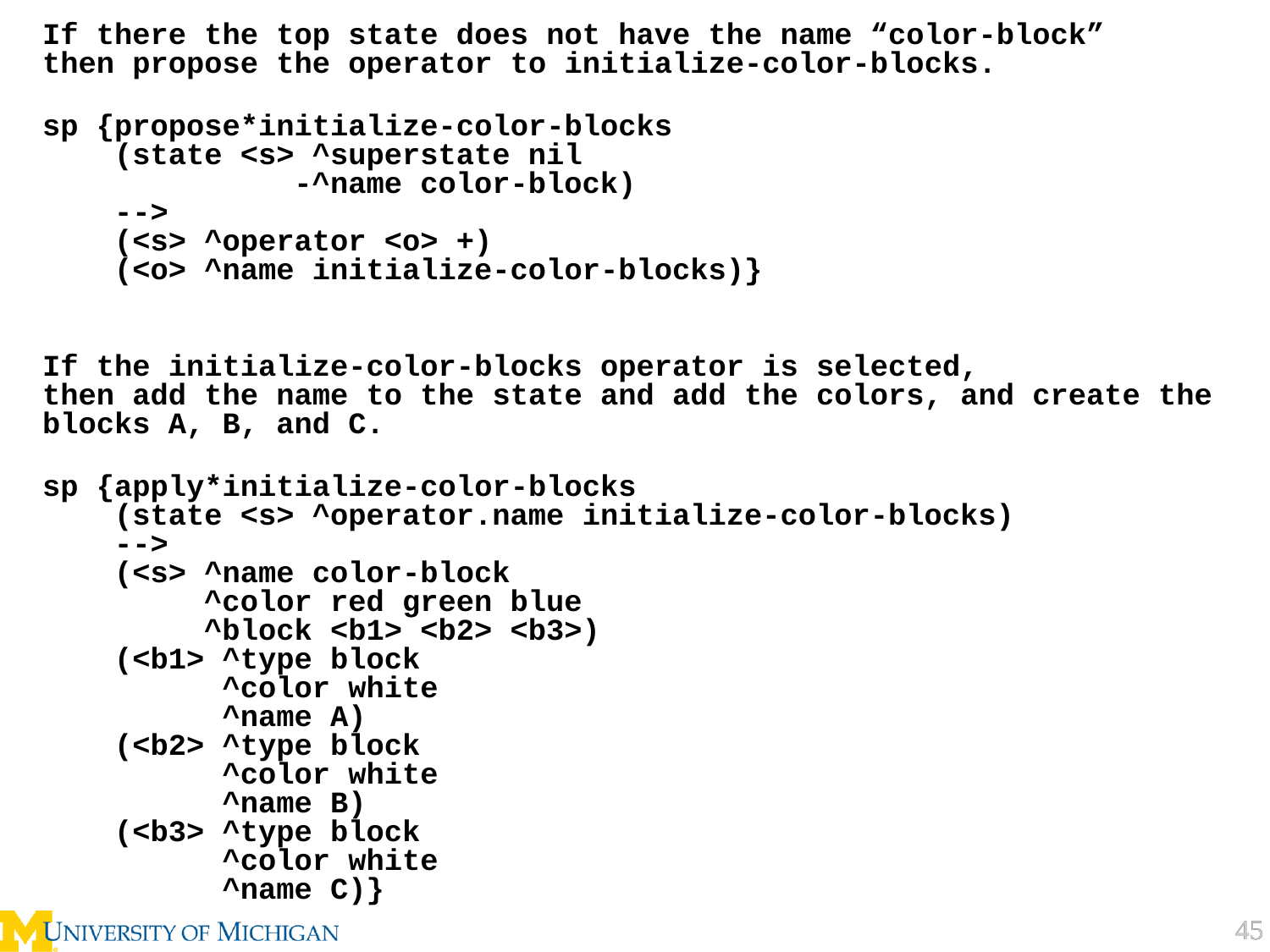

If there the top state does not have the name “color-block”
then propose the operator to initialize-color-blocks.

sp {propose*initialize-color-blocks
    (state <s> ^superstate nil
              -^name color-block)
    -->
    (<s> ^operator <o> +)
    (<o> ^name initialize-color-blocks)}

If the initialize-color-blocks operator is selected,
then add the name to the state and add the colors, and create the blocks A, B, and C.

sp {apply*initialize-color-blocks
    (state <s> ^operator.name initialize-color-blocks)
    -->
    (<s> ^name color-block
         ^color red green blue
         ^block <b1> <b2> <b3>)
    (<b1> ^type block
          ^color white
          ^name A)
    (<b2> ^type block
          ^color white
          ^name B)
    (<b3> ^type block
          ^color white
          ^name C)}